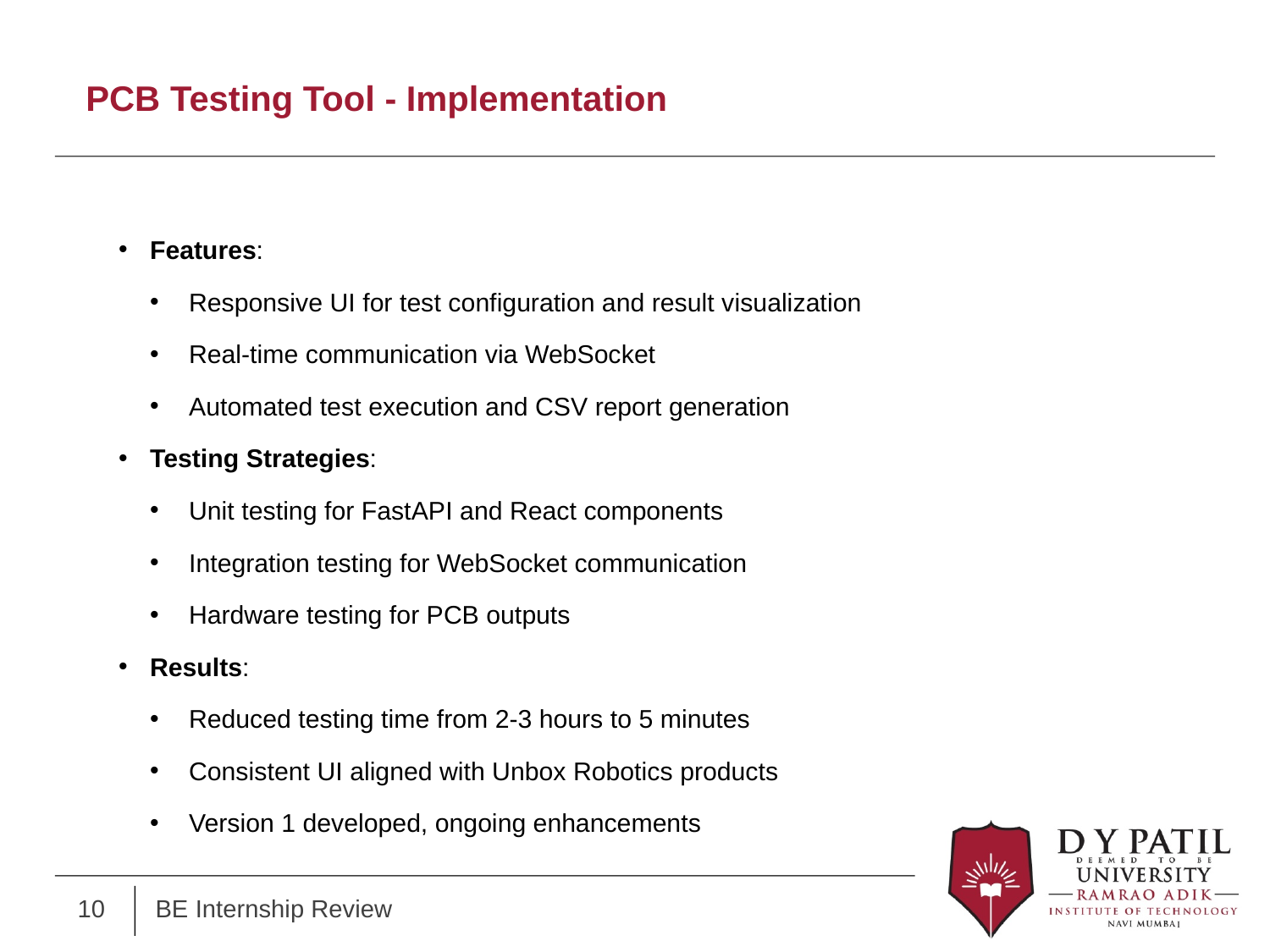

PCB Testing Tool - Implementation
Features:
Responsive UI for test configuration and result visualization
Real-time communication via WebSocket
Automated test execution and CSV report generation
Testing Strategies:
Unit testing for FastAPI and React components
Integration testing for WebSocket communication
Hardware testing for PCB outputs
Results:
Reduced testing time from 2-3 hours to 5 minutes
Consistent UI aligned with Unbox Robotics products
Version 1 developed, ongoing enhancements

10
BE Internship Review